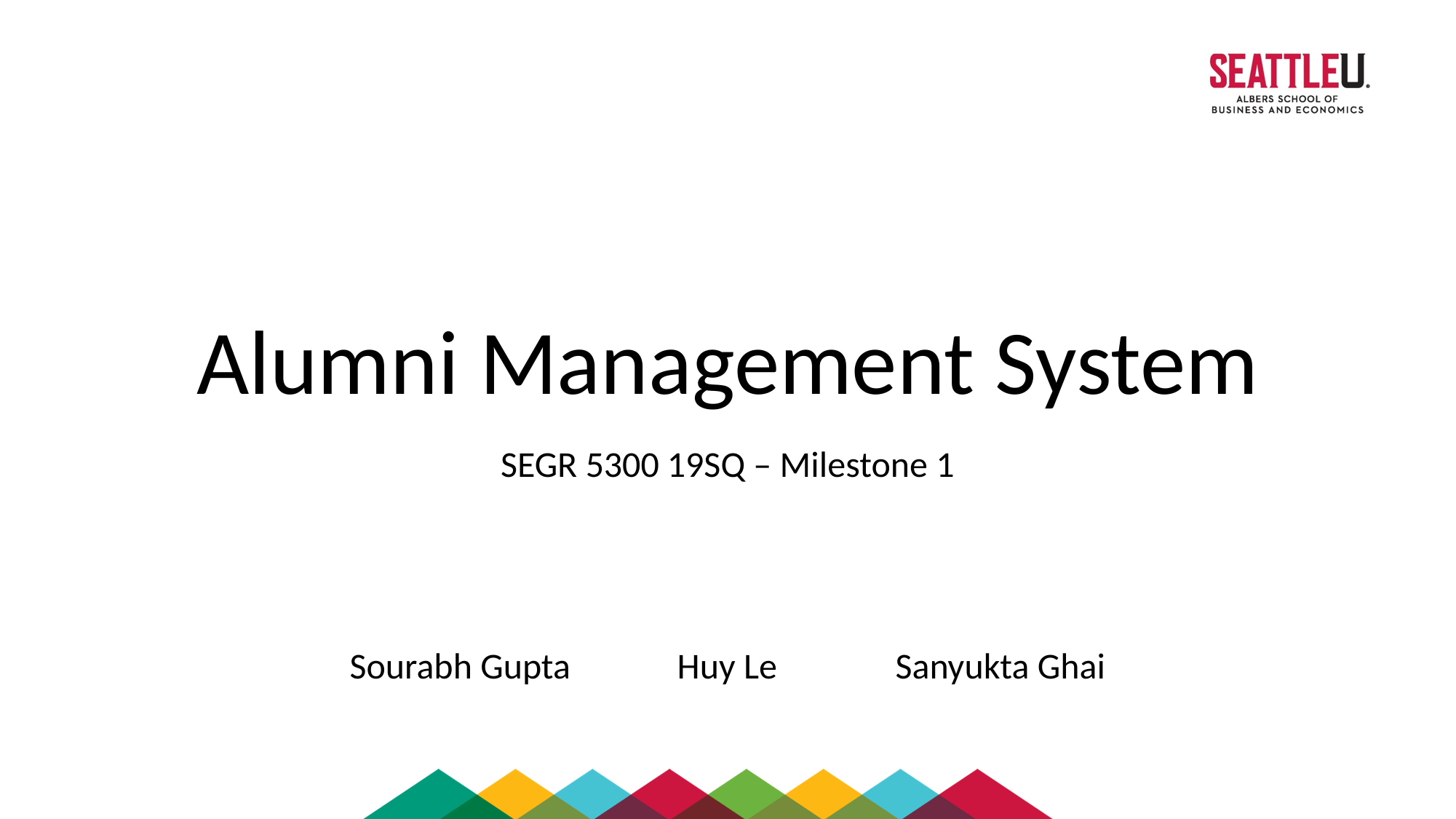

# Alumni Management System
SEGR 5300 19SQ – Milestone 1
Sourabh Gupta	Huy Le		Sanyukta Ghai